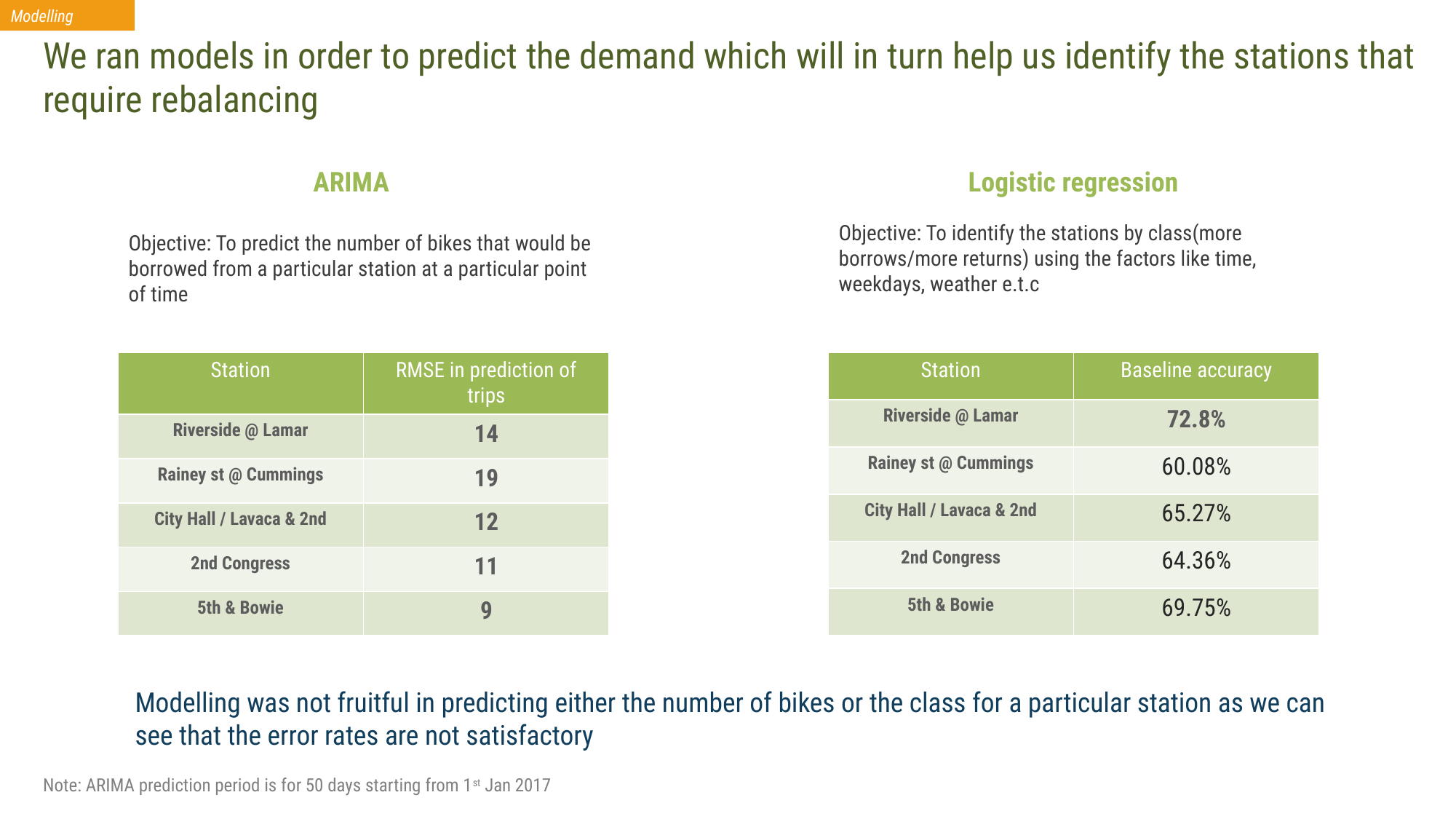

Modelling
We ran models in order to predict the demand which will in turn help us identify the stations that require rebalancing
ARIMA
Logistic regression
Objective: To identify the stations by class(more borrows/more returns) using the factors like time, weekdays, weather e.t.c
Objective: To predict the number of bikes that would be borrowed from a particular station at a particular point of time
| Station | Baseline accuracy |
| --- | --- |
| Riverside @ Lamar | 72.8% |
| Rainey st @ Cummings | 60.08% |
| City Hall / Lavaca & 2nd | 65.27% |
| 2nd Congress | 64.36% |
| 5th & Bowie | 69.75% |
| Station | RMSE in prediction of trips |
| --- | --- |
| Riverside @ Lamar | 14 |
| Rainey st @ Cummings | 19 |
| City Hall / Lavaca & 2nd | 12 |
| 2nd Congress | 11 |
| 5th & Bowie | 9 |
Modelling was not fruitful in predicting either the number of bikes or the class for a particular station as we can see that the error rates are not satisfactory
Note: ARIMA prediction period is for 50 days starting from 1st Jan 2017